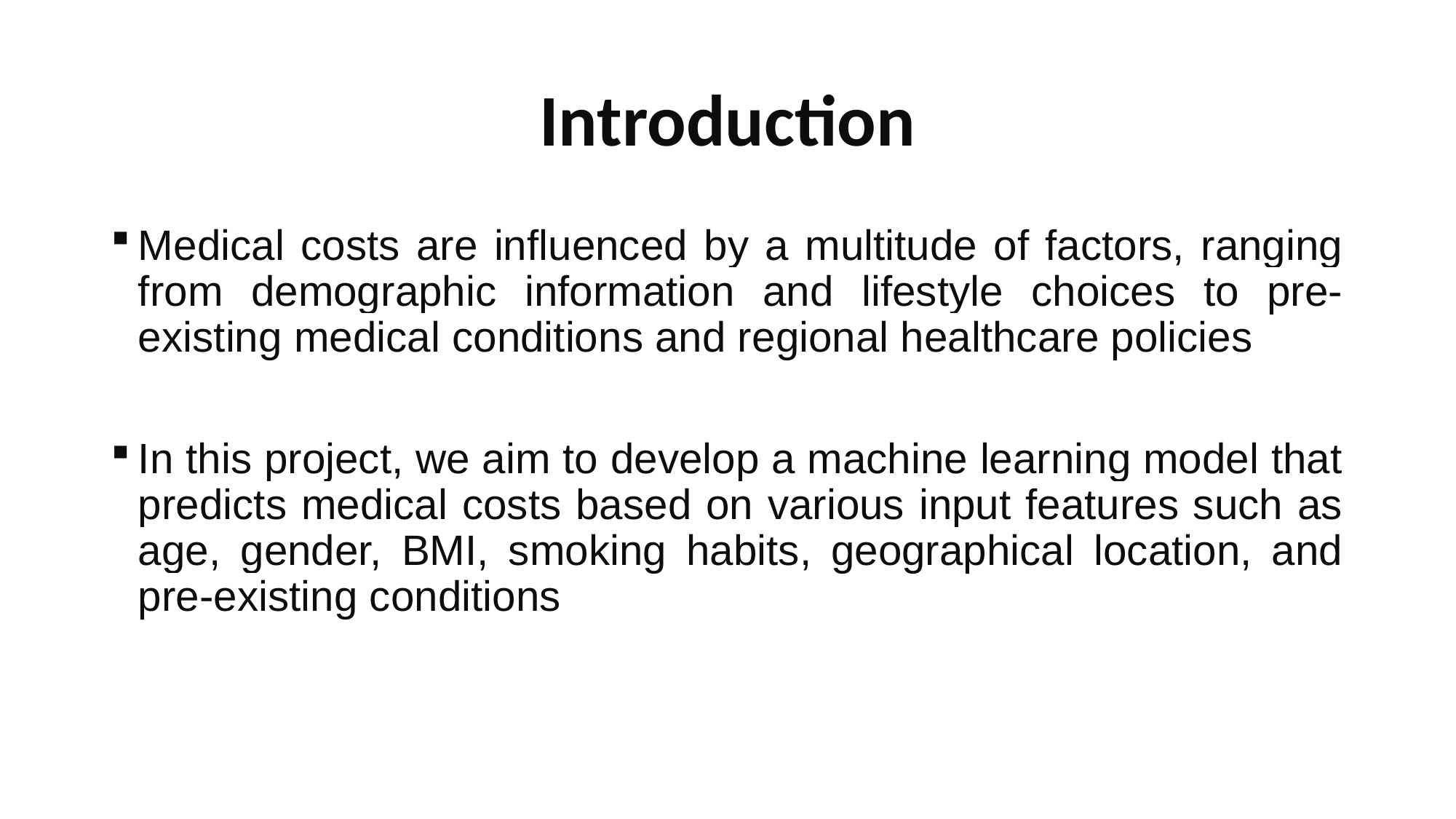

# Introduction
Medical costs are influenced by a multitude of factors, ranging from demographic information and lifestyle choices to pre-existing medical conditions and regional healthcare policies

In this project, we aim to develop a machine learning model that predicts medical costs based on various input features such as age, gender, BMI, smoking habits, geographical location, and pre-existing conditions